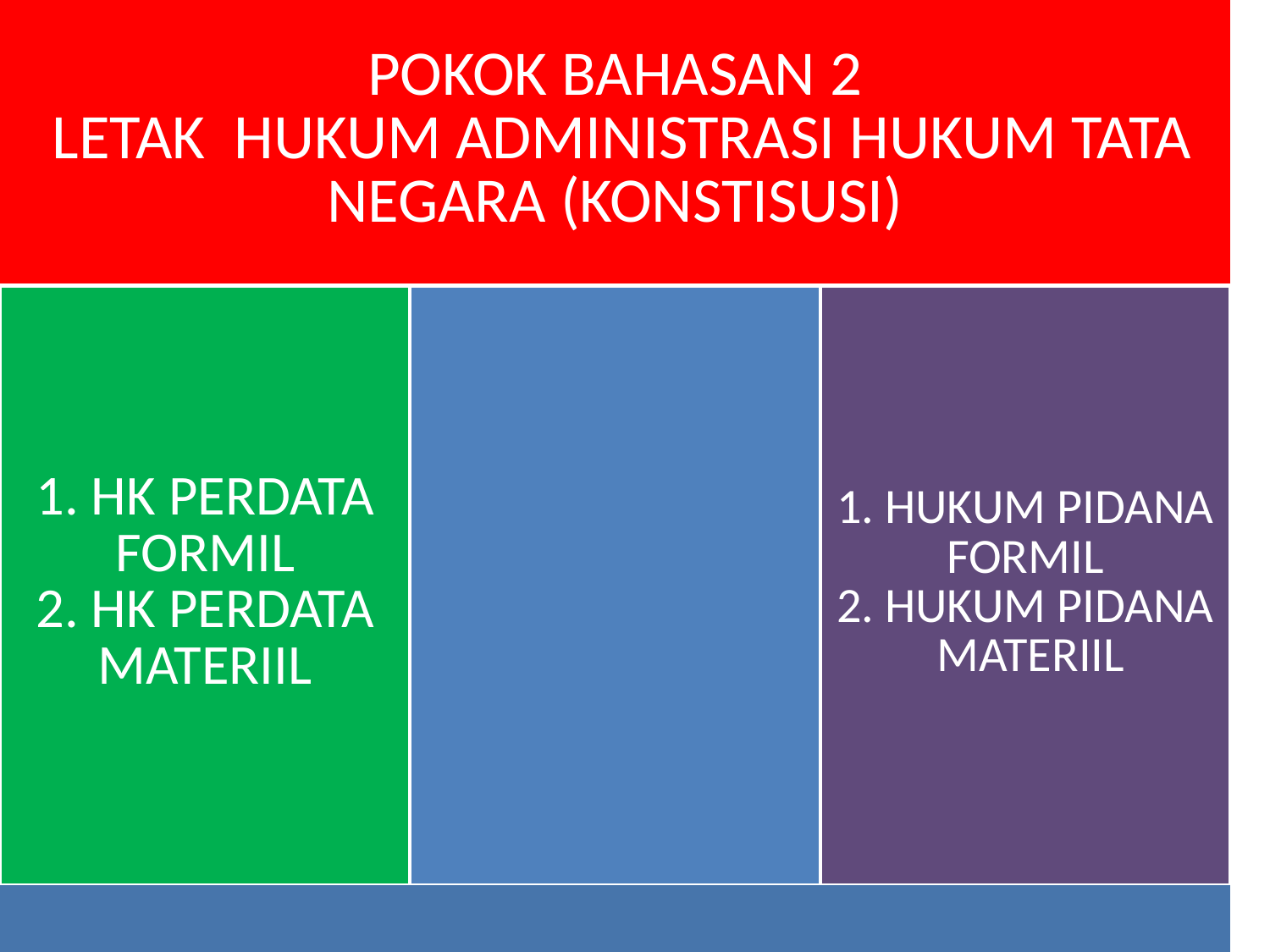

POKOK BAHASAN 2
 LETAK  HUKUM ADMINISTRASI HUKUM TATA NEGARA (KONSTISUSI)
1. HK PERDATA FORMIL
2. HK PERDATA MATERIIL
1. HUKUM PIDANA FORMIL
2. HUKUM PIDANA  MATERIIL